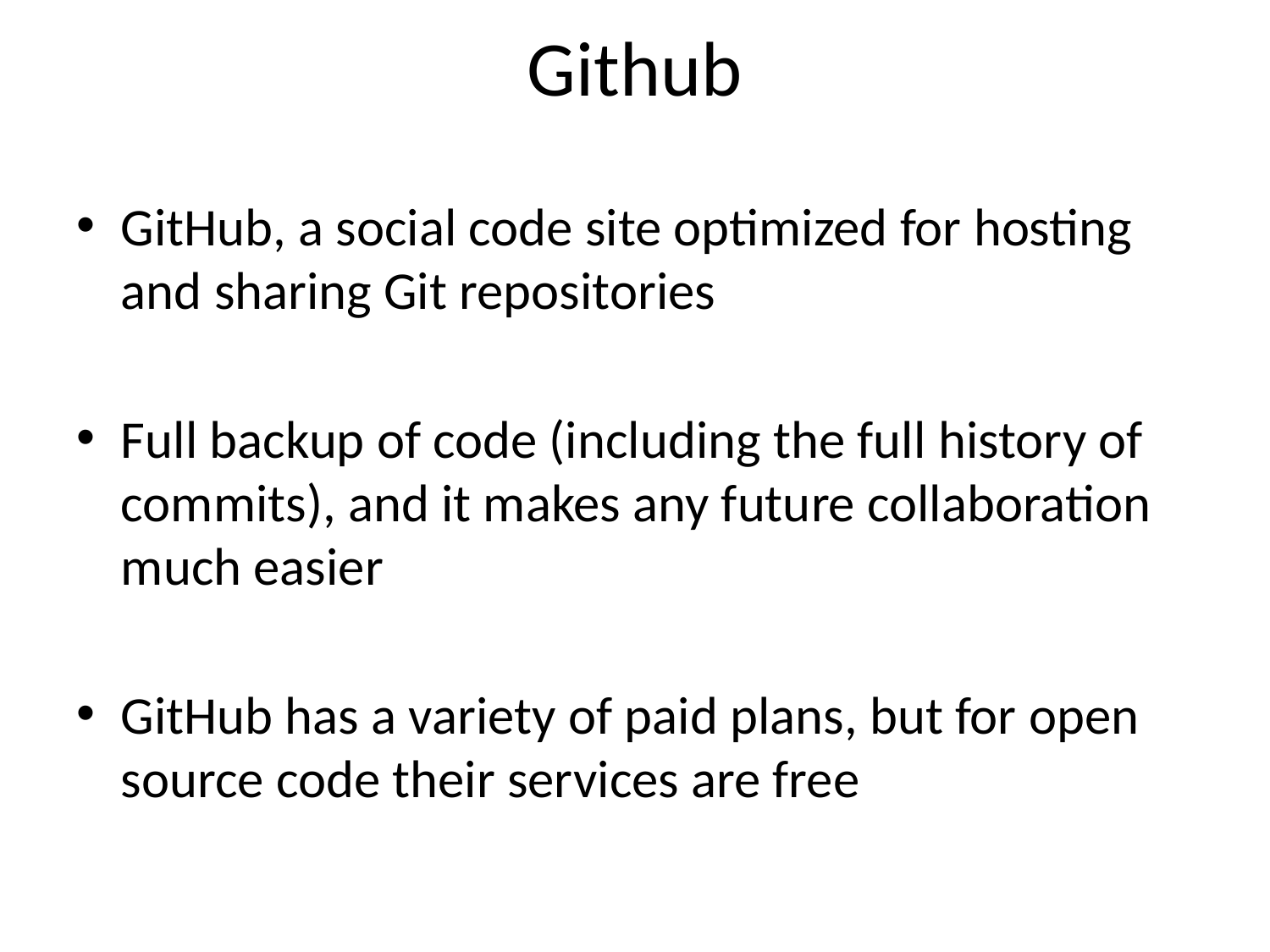

# Github
GitHub, a social code site optimized for hosting and sharing Git repositories

Full backup of code (including the full history of commits), and it makes any future collaboration much easier

GitHub has a variety of paid plans, but for open source code their services are free